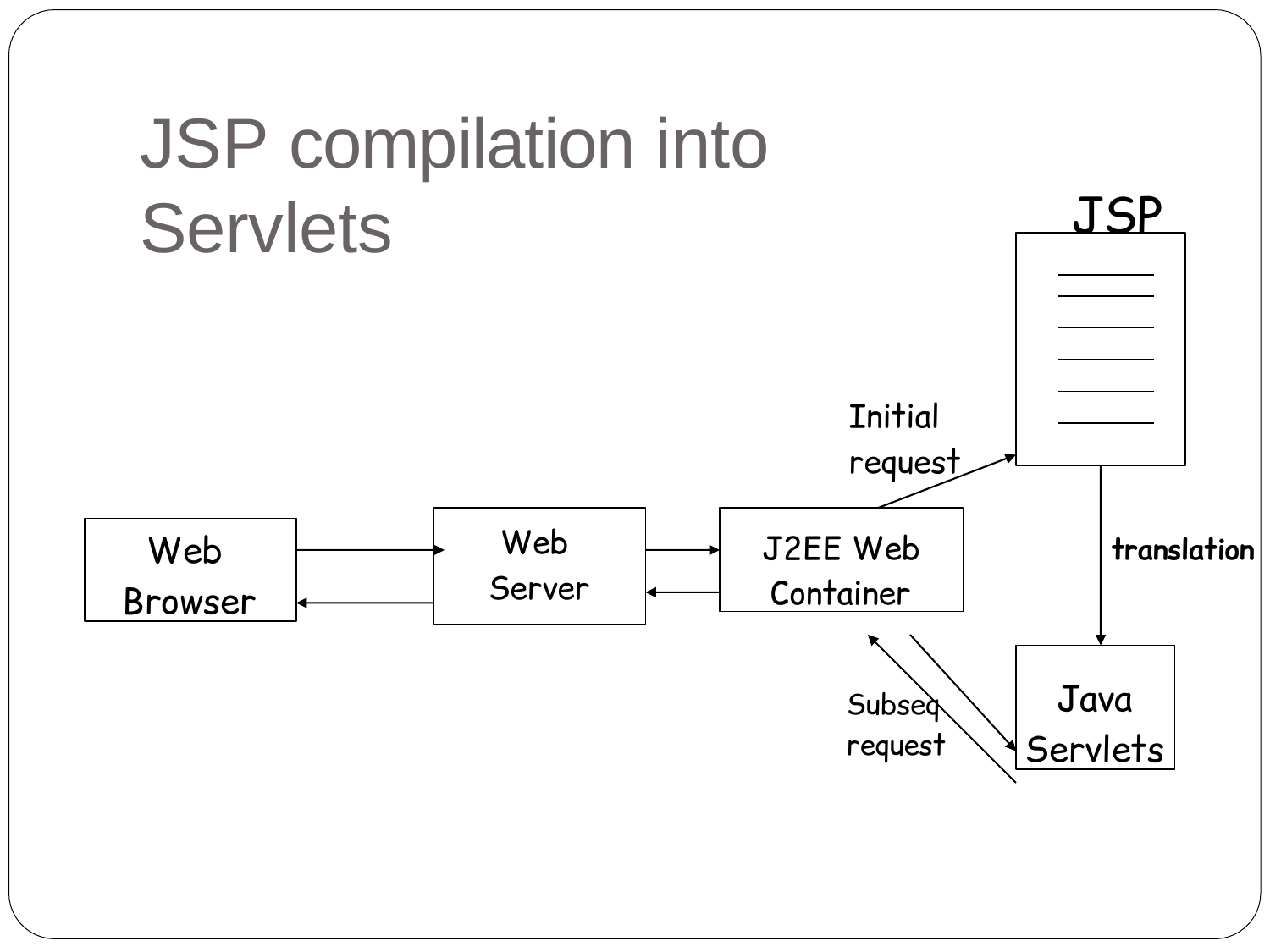

# JSP compilation into Servlets
JSP

Initial request

J2EE Web
Container
Web Server
Web Browser
translation

Java Servlets
Subseq request